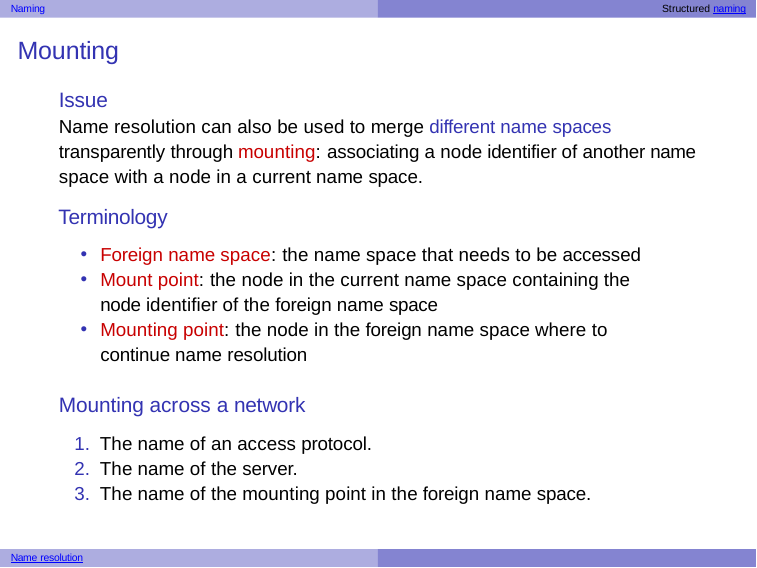

Naming	Structured naming
# Mounting
Issue
Name resolution can also be used to merge different name spaces transparently through mounting: associating a node identifier of another name space with a node in a current name space.
Terminology
Foreign name space: the name space that needs to be accessed
Mount point: the node in the current name space containing the node identifier of the foreign name space
Mounting point: the node in the foreign name space where to continue name resolution

Mounting across a network
The name of an access protocol.
The name of the server.
The name of the mounting point in the foreign name space.

Name resolution